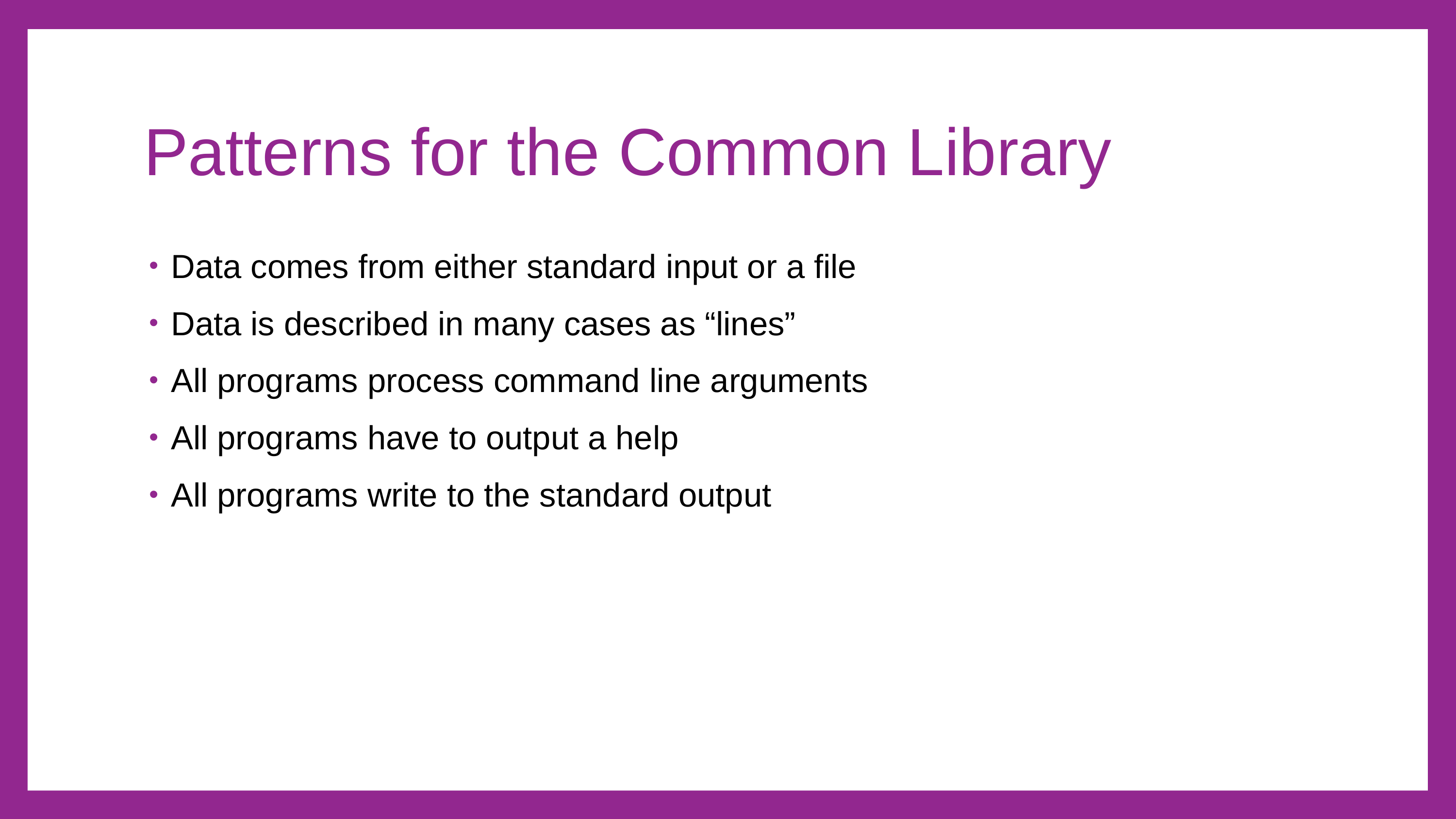

# Patterns for the Common Library
Data comes from either standard input or a file
Data is described in many cases as “lines”
All programs process command line arguments
All programs have to output a help
All programs write to the standard output